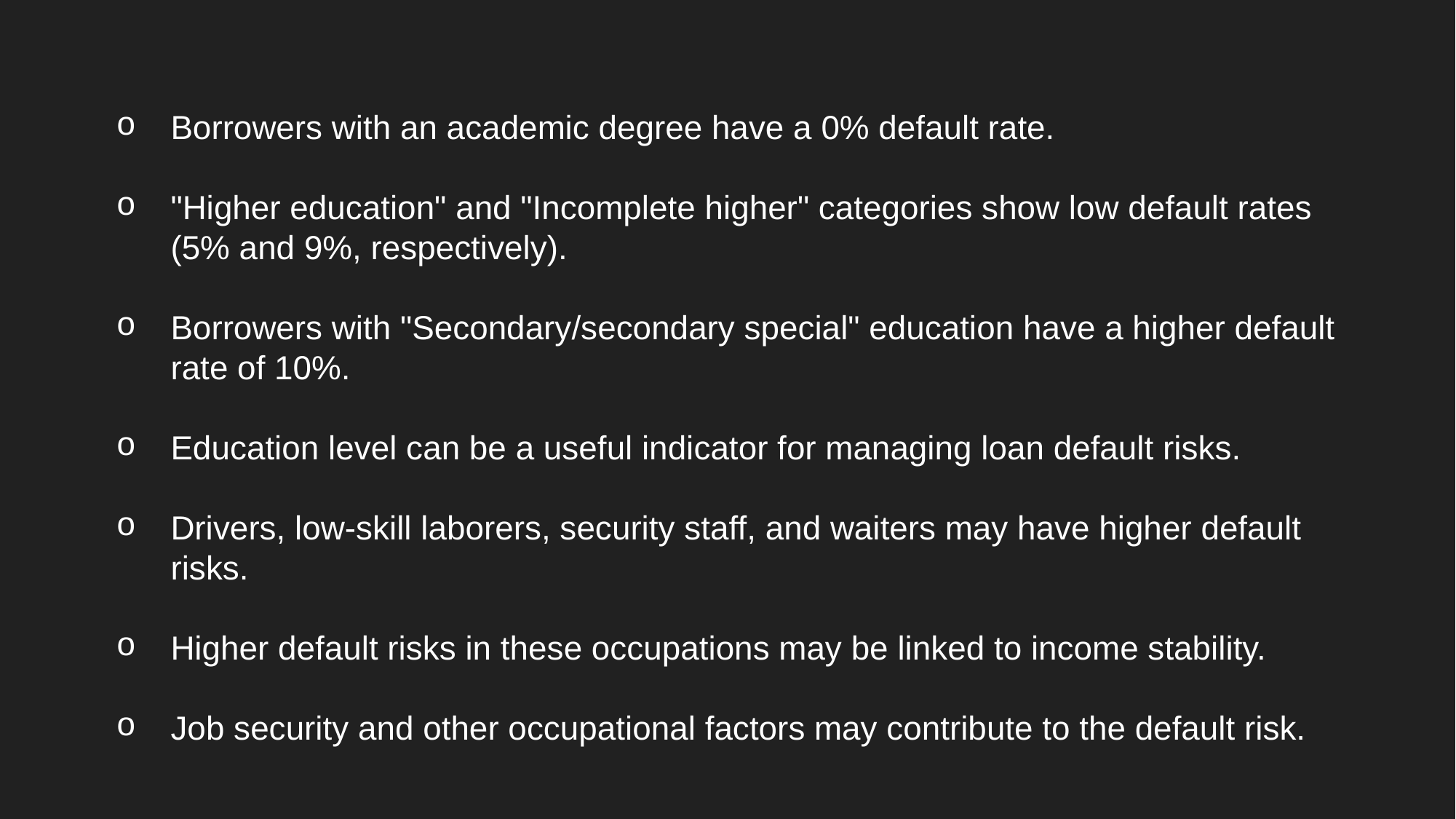

Borrowers with an academic degree have a 0% default rate.

"Higher education" and "Incomplete higher" categories show low default rates (5% and 9%, respectively).

Borrowers with "Secondary/secondary special" education have a higher default rate of 10%.

Education level can be a useful indicator for managing loan default risks.

Drivers, low-skill laborers, security staff, and waiters may have higher default risks.

Higher default risks in these occupations may be linked to income stability.

Job security and other occupational factors may contribute to the default risk.